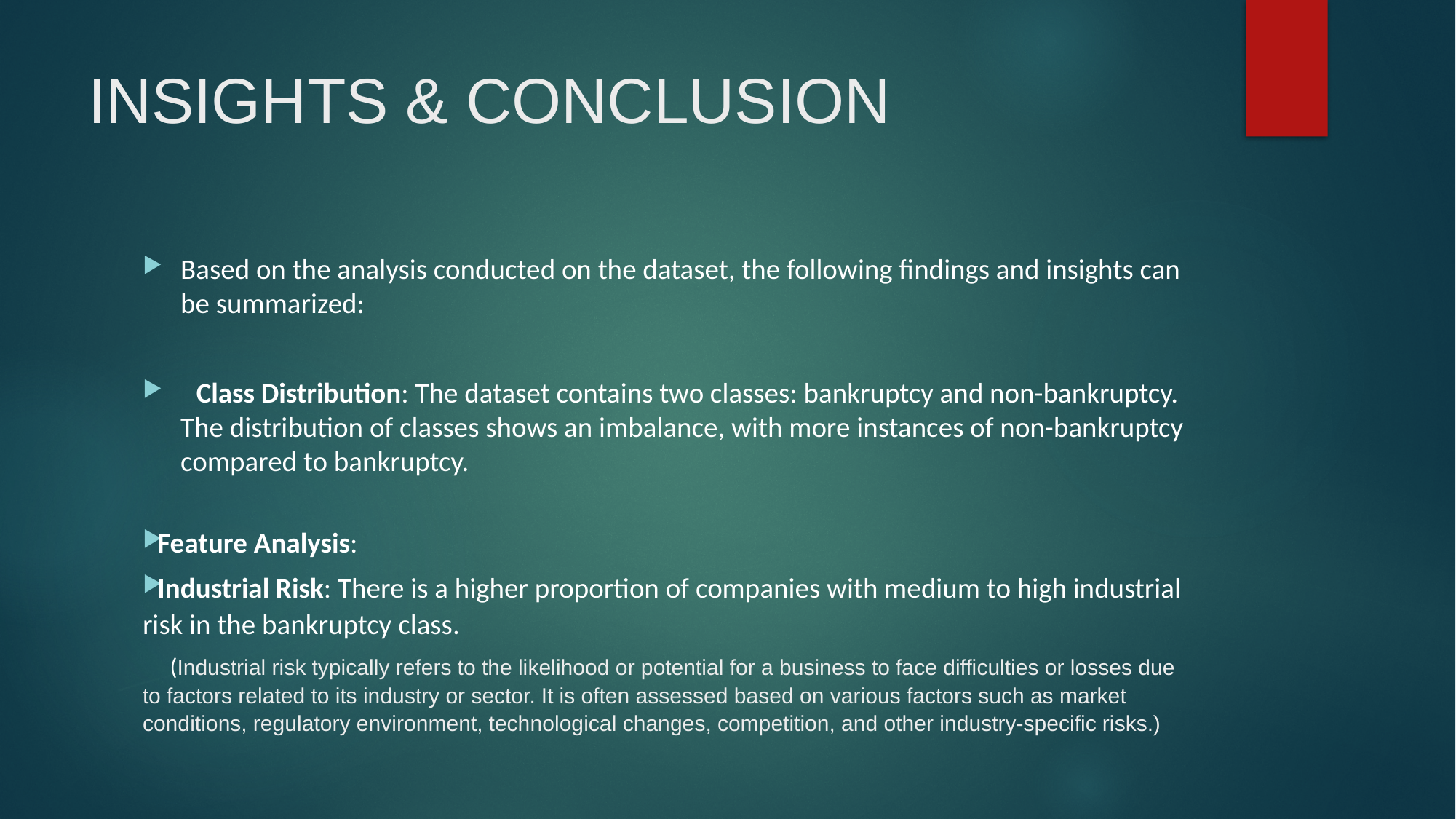

# INSIGHTS & CONCLUSION
Based on the analysis conducted on the dataset, the following findings and insights can be summarized:

  Class Distribution: The dataset contains two classes: bankruptcy and non-bankruptcy. The distribution of classes shows an imbalance, with more instances of non-bankruptcy compared to bankruptcy.

Feature Analysis:
Industrial Risk: There is a higher proportion of companies with medium to high industrial risk in the bankruptcy class.
     (Industrial risk typically refers to the likelihood or potential for a business to face difficulties or losses due to factors related to its industry or sector. It is often assessed based on various factors such as market conditions, regulatory environment, technological changes, competition, and other industry-specific risks.)